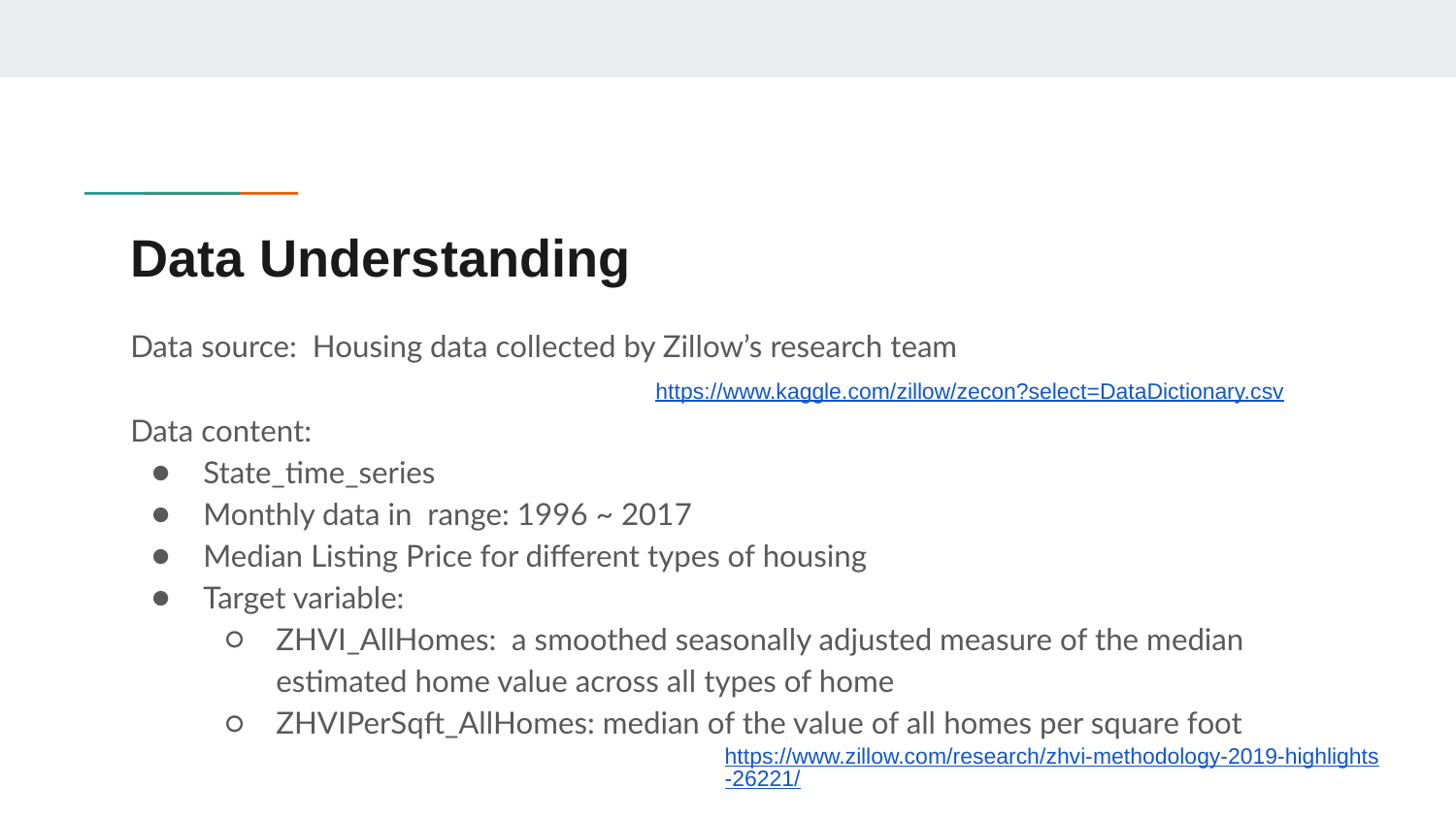

# Data Understanding
Data source:  Housing data collected by Zillow’s research team

Data content:
State_time_series
Monthly data in  range: 1996 ~ 2017
Median Listing Price for different types of housing
Target variable:
ZHVI_AllHomes:  a smoothed seasonally adjusted measure of the median estimated home value across all types of home
ZHVIPerSqft_AllHomes: median of the value of all homes per square foot
https://www.kaggle.com/zillow/zecon?select=DataDictionary.csv
https://www.zillow.com/research/zhvi-methodology-2019-highlights-26221/